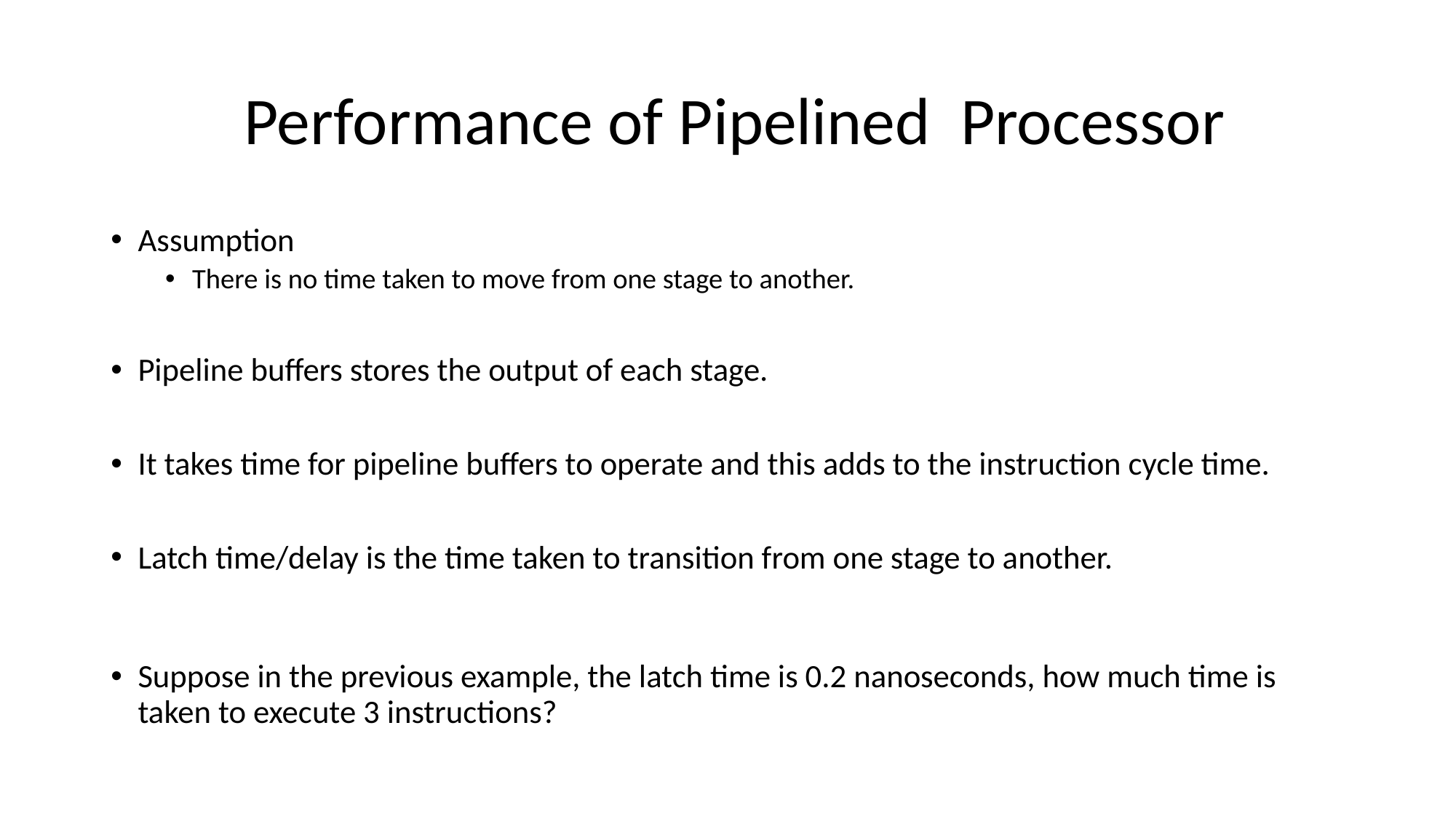

# Performance of Pipelined  Processor
Assumption
There is no time taken to move from one stage to another.

Pipeline buffers stores the output of each stage.

It takes time for pipeline buffers to operate and this adds to the instruction cycle time.

Latch time/delay is the time taken to transition from one stage to another.

Suppose in the previous example, the latch time is 0.2 nanoseconds, how much time is taken to execute 3 instructions?